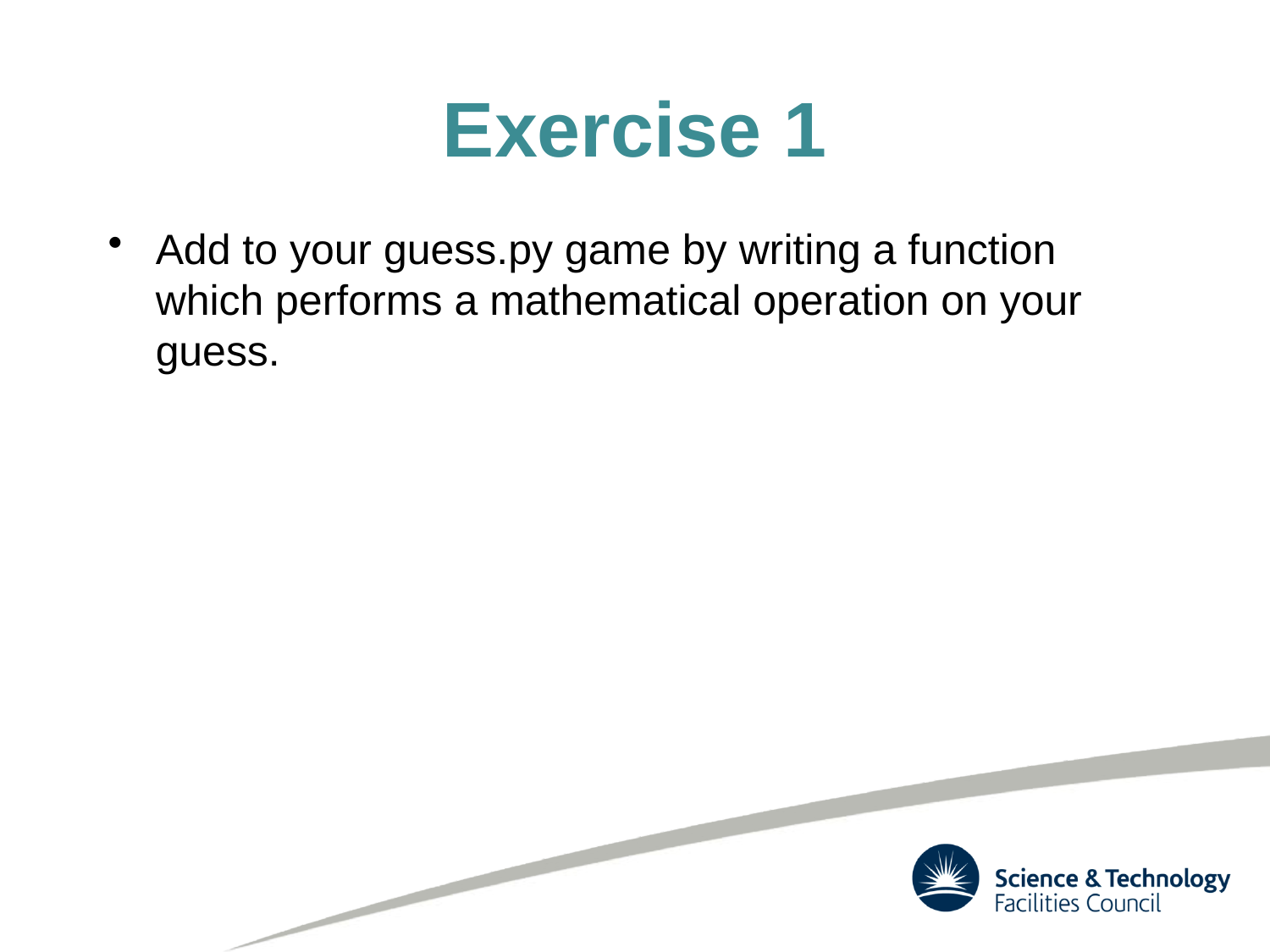

# Exercise 1
Add to your guess.py game by writing a function which performs a mathematical operation on your guess.